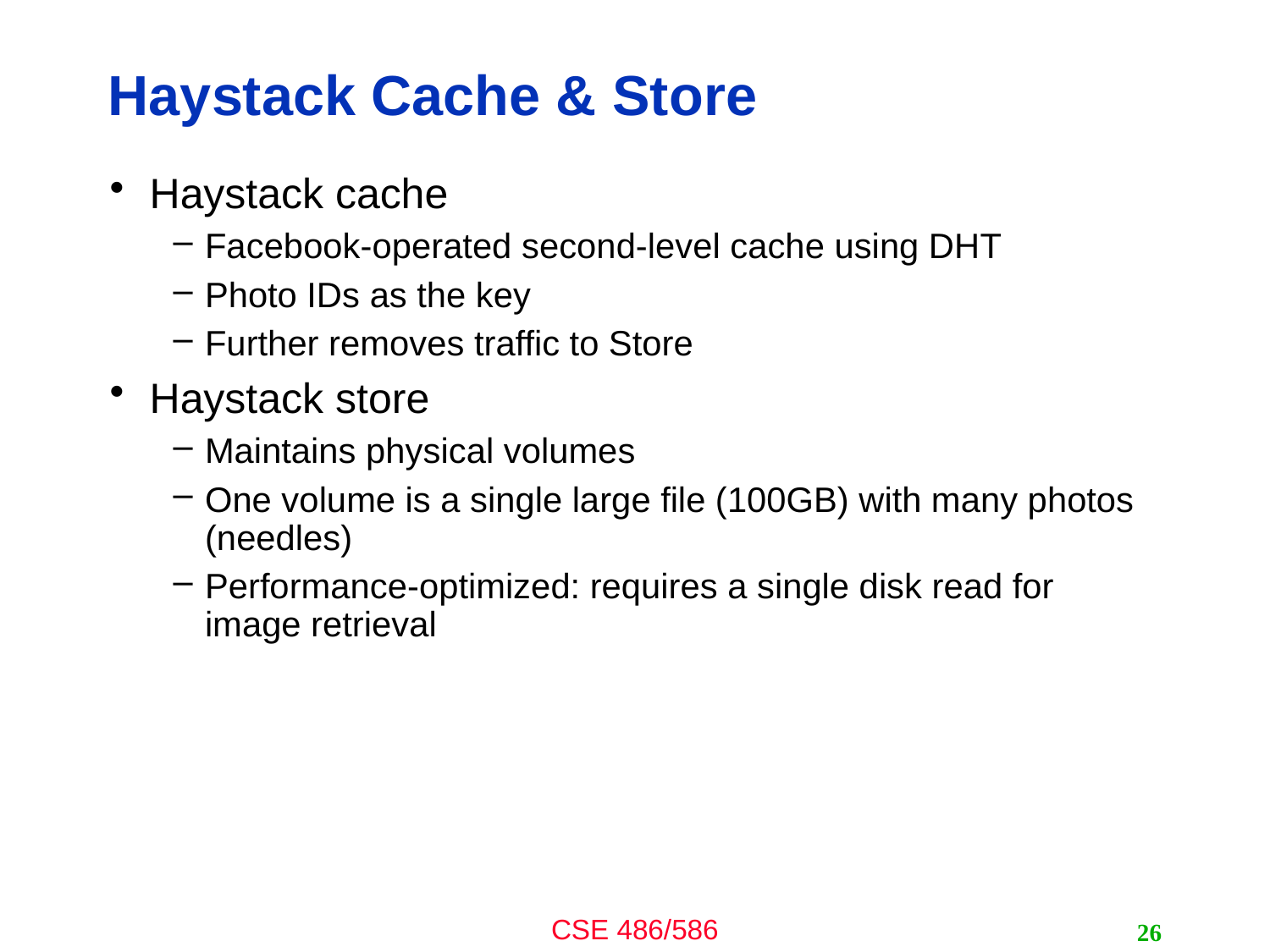

# Haystack Cache & Store
Haystack cache
Facebook-operated second-level cache using DHT
Photo IDs as the key
Further removes traffic to Store
Haystack store
Maintains physical volumes
One volume is a single large file (100GB) with many photos (needles)
Performance-optimized: requires a single disk read for image retrieval
26